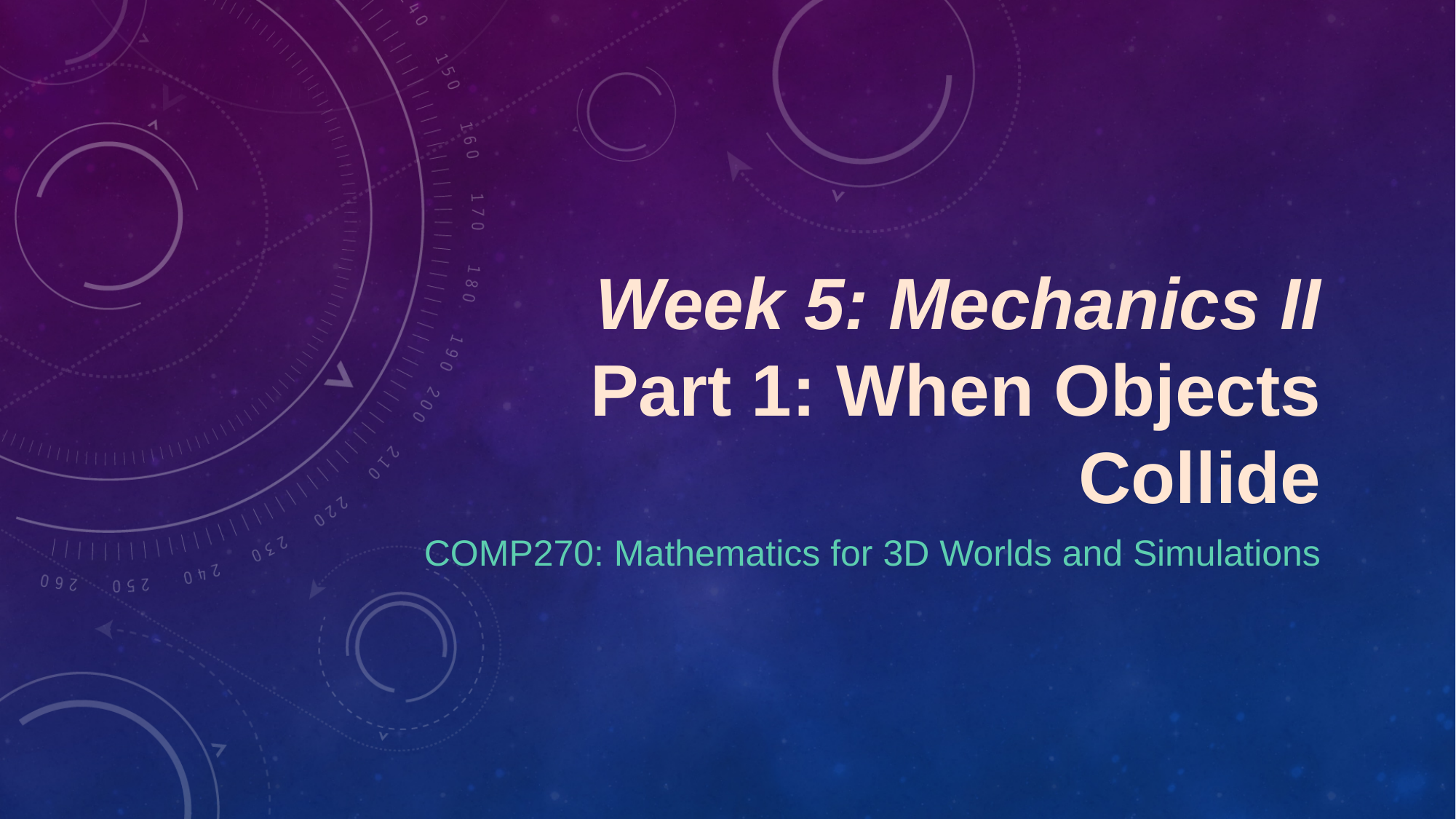

# Week 5: Mechanics II Part 1: When Objects Collide
COMP270: Mathematics for 3D Worlds and Simulations